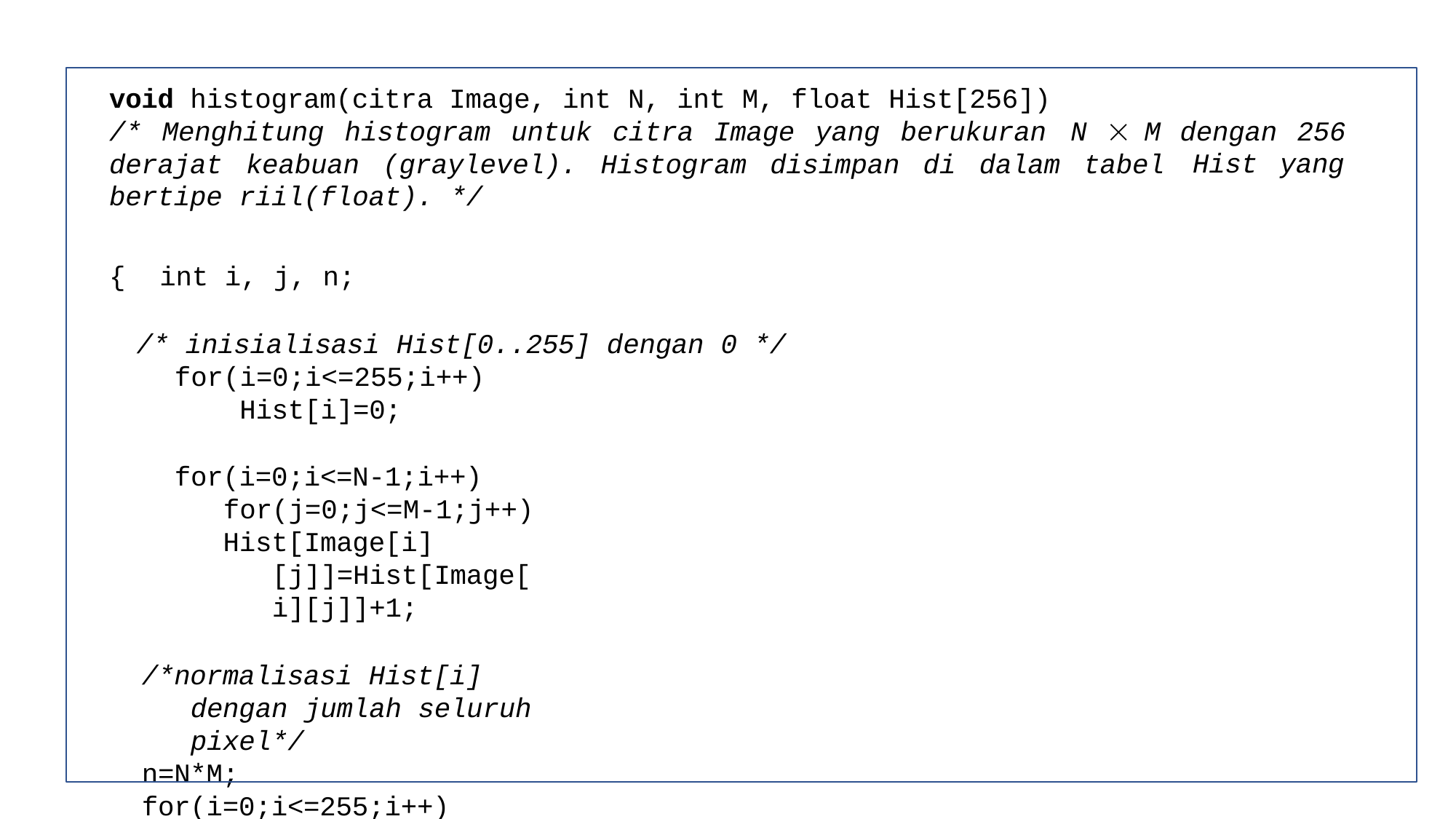

void histogram(citra Image, int N, int M, float Hist[256])
# N ×	M dengan 256
Hist yang
/* Menghitung histogram untuk citra Image yang berukuran
derajat keabuan (graylevel). Histogram disimpan di dalam tabel
bertipe riil(float). */

{	int i, j, n;

/* inisialisasi Hist[0..255] dengan 0 */
for(i=0;i<=255;i++)  Hist[i]=0;

for(i=0;i<=N-1;i++)  for(j=0;j<=M-1;j++)
Hist[Image[i][j]]=Hist[Image[i][j]]+1;

/*normalisasi Hist[i] dengan jumlah seluruh pixel*/
n=N*M;
for(i=0;i<=255;i++)
Hist[i]=Hist[i]/(float)n;
}